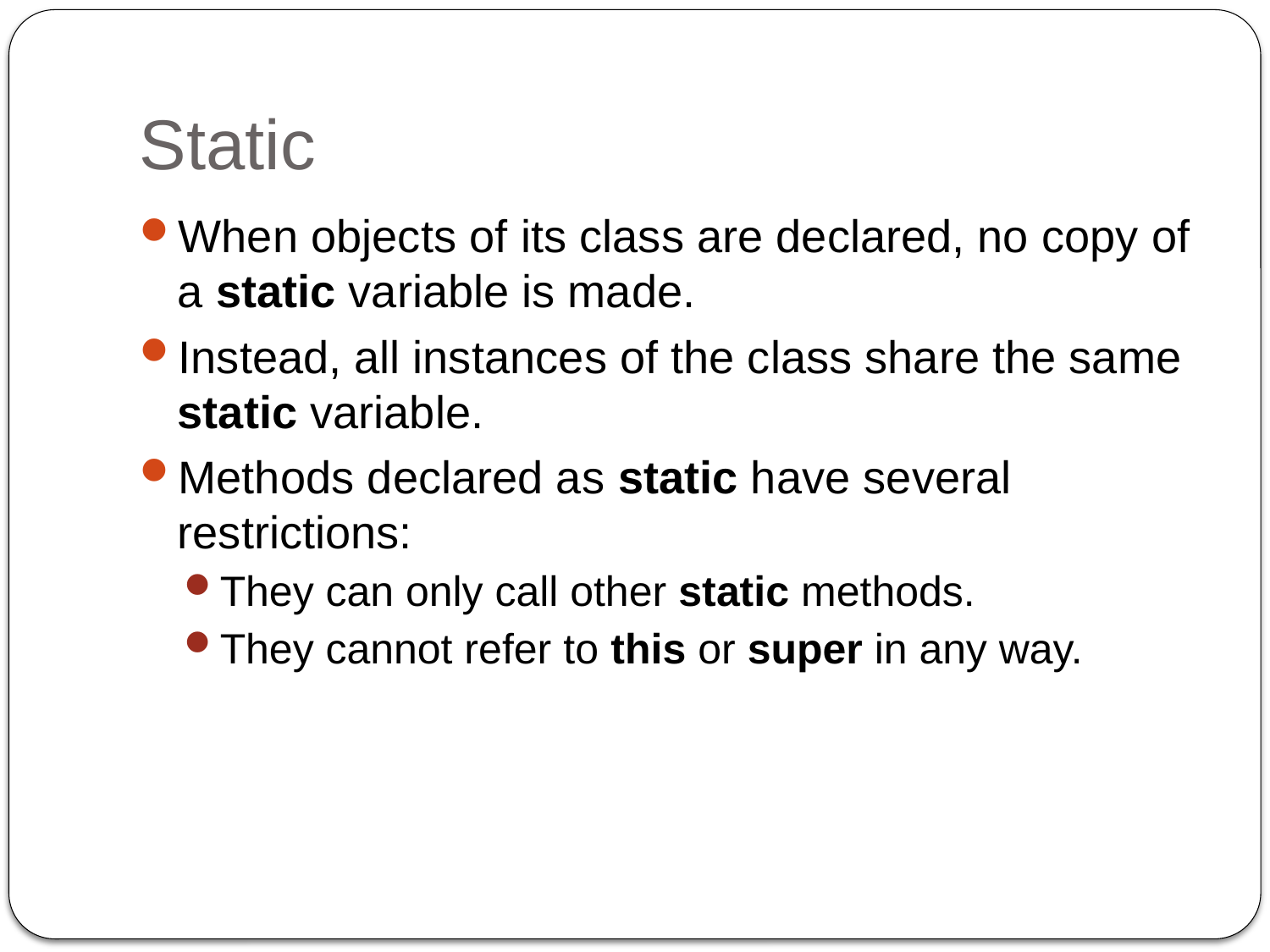

# Static
When objects of its class are declared, no copy of a static variable is made.
Instead, all instances of the class share the same static variable.
Methods declared as static have several restrictions:
They can only call other static methods.
They cannot refer to this or super in any way.